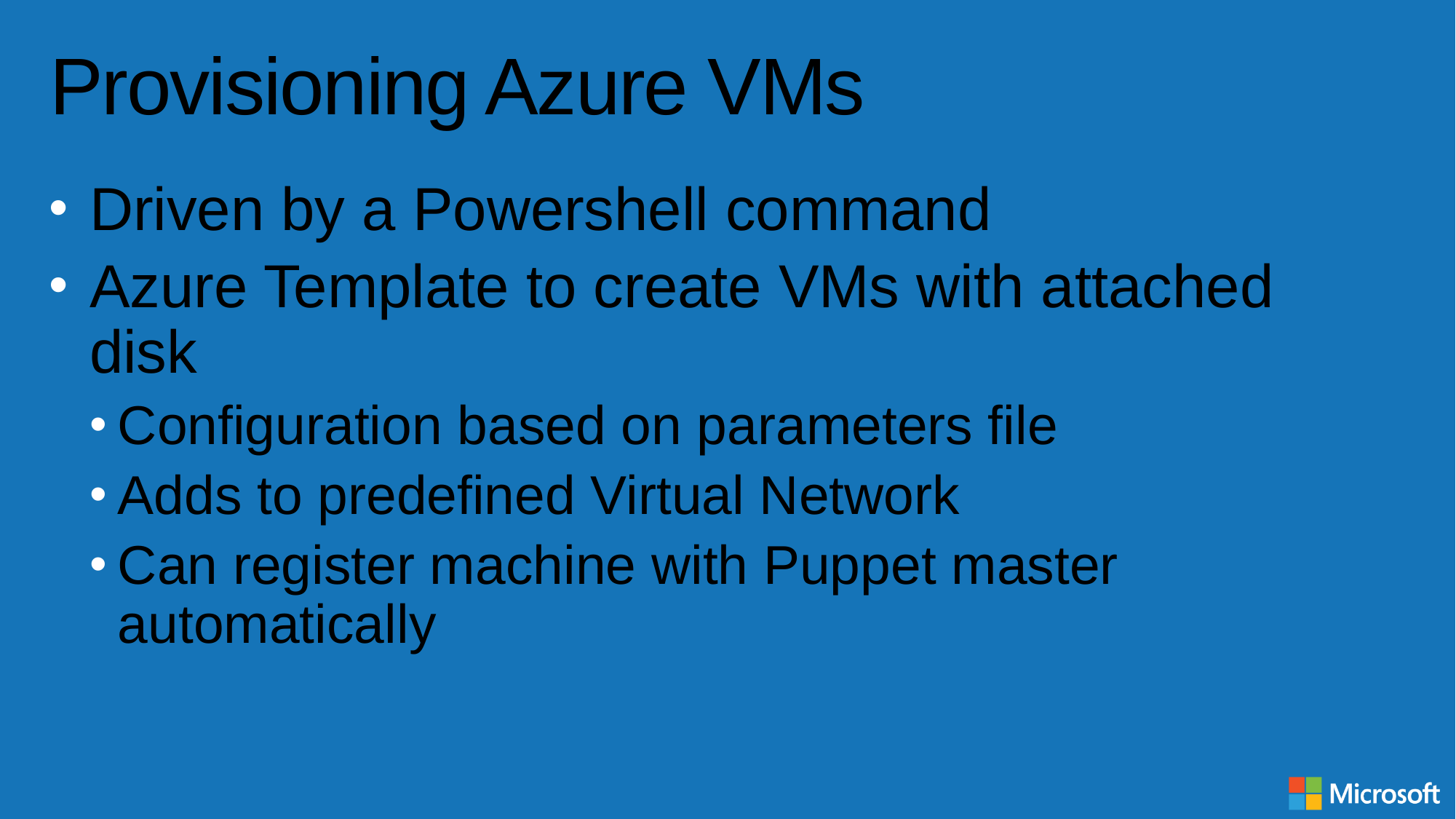

# Provisioning Azure VMs
Driven by a Powershell command
Azure Template to create VMs with attached disk
Configuration based on parameters file
Adds to predefined Virtual Network
Can register machine with Puppet master automatically